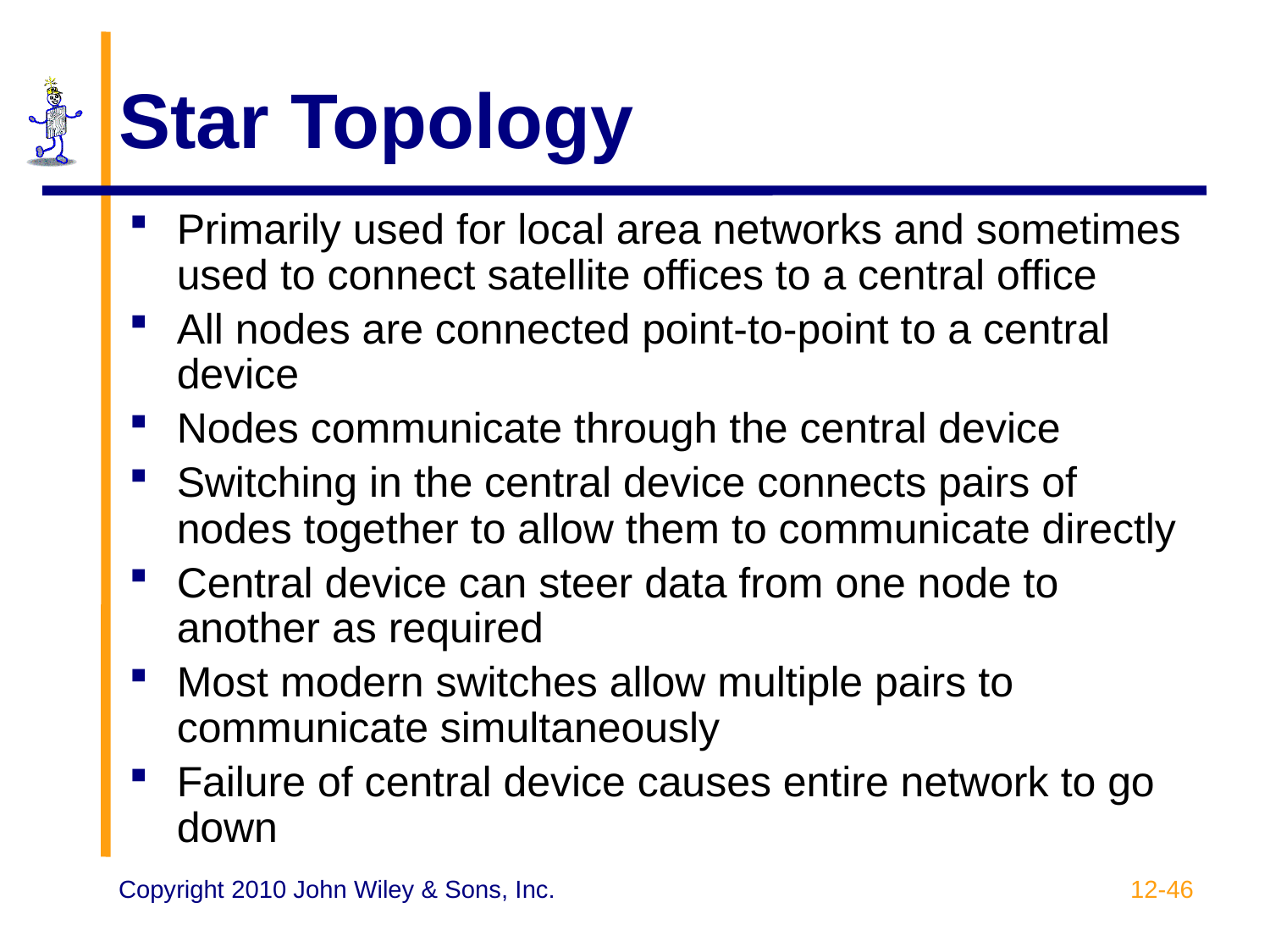

# Star Topology
Primarily used for local area networks and sometimes used to connect satellite offices to a central office
All nodes are connected point-to-point to a central device
Nodes communicate through the central device
Switching in the central device connects pairs of nodes together to allow them to communicate directly
Central device can steer data from one node to another as required
Most modern switches allow multiple pairs to communicate simultaneously
Failure of central device causes entire network to go down
12-46
Copyright 2010 John Wiley & Sons, Inc.